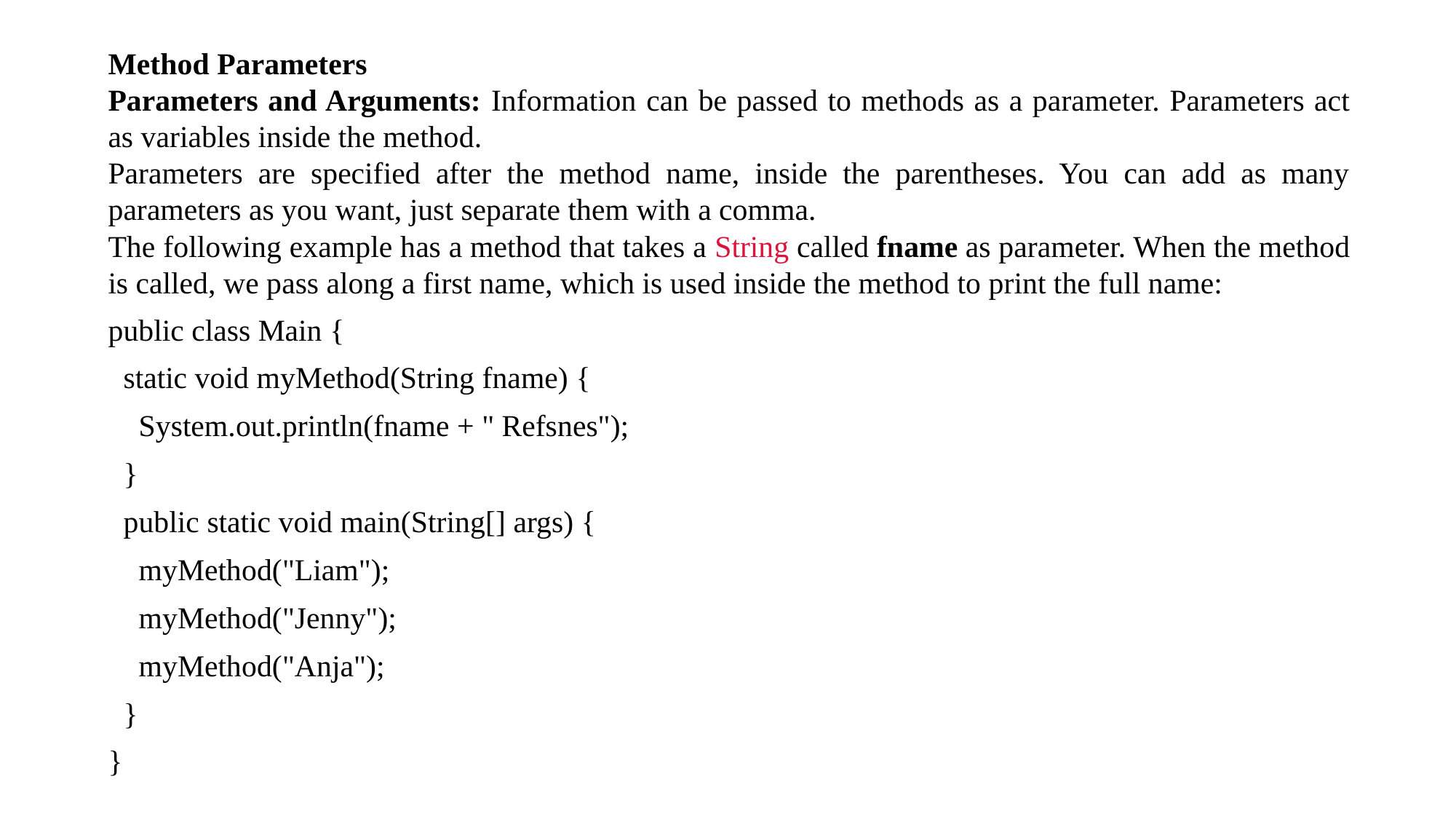

Method Parameters
Parameters and Arguments: Information can be passed to methods as a parameter. Parameters act as variables inside the method.
Parameters are specified after the method name, inside the parentheses. You can add as many parameters as you want, just separate them with a comma.
The following example has a method that takes a String called fname as parameter. When the method is called, we pass along a first name, which is used inside the method to print the full name:
public class Main {
  static void myMethod(String fname) {
    System.out.println(fname + " Refsnes");
  }
  public static void main(String[] args) {
    myMethod("Liam");
    myMethod("Jenny");
    myMethod("Anja");
  }
}